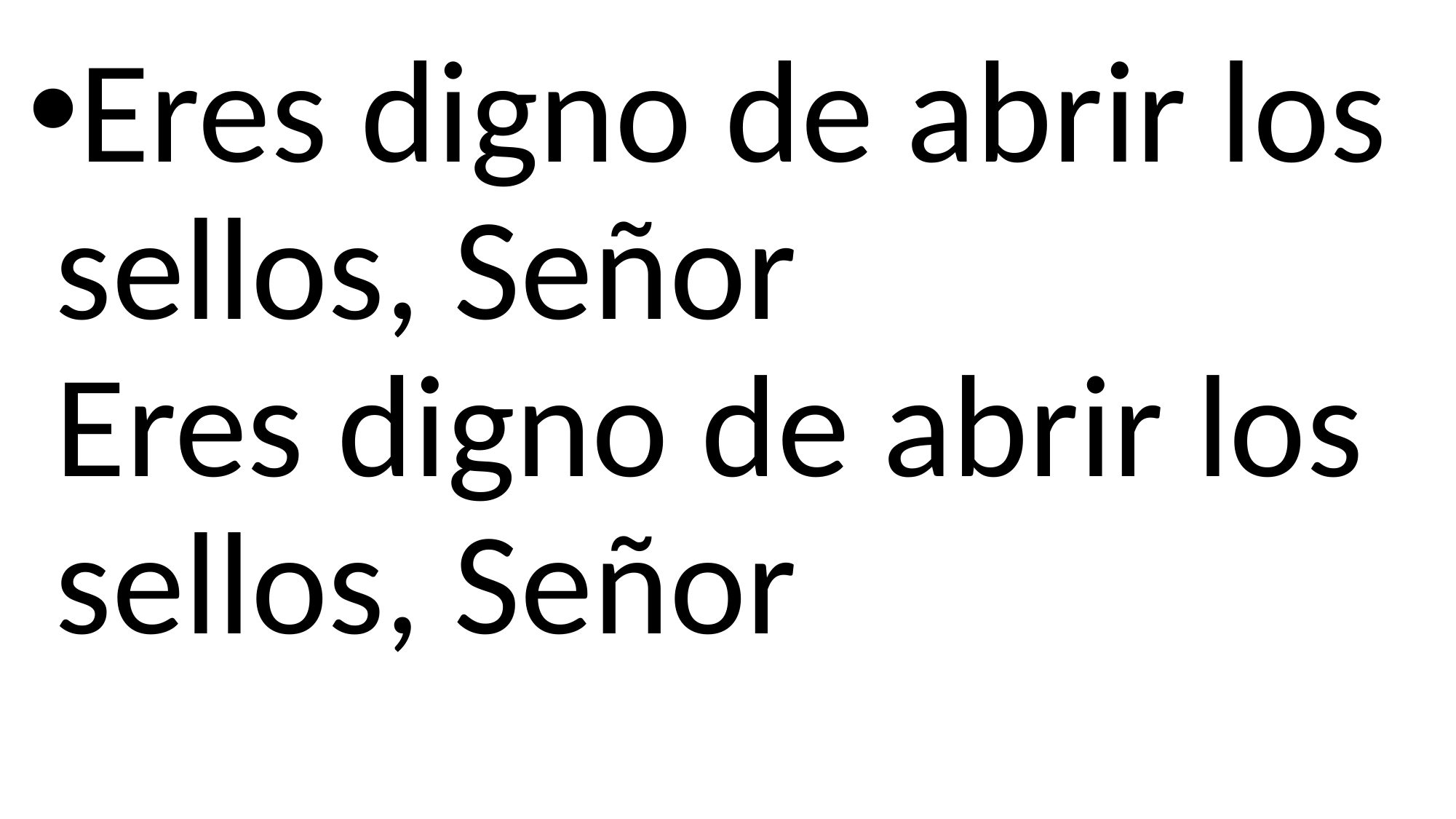

Eres digno de abrir los sellos, Señor
Eres digno de abrir los sellos, Señor